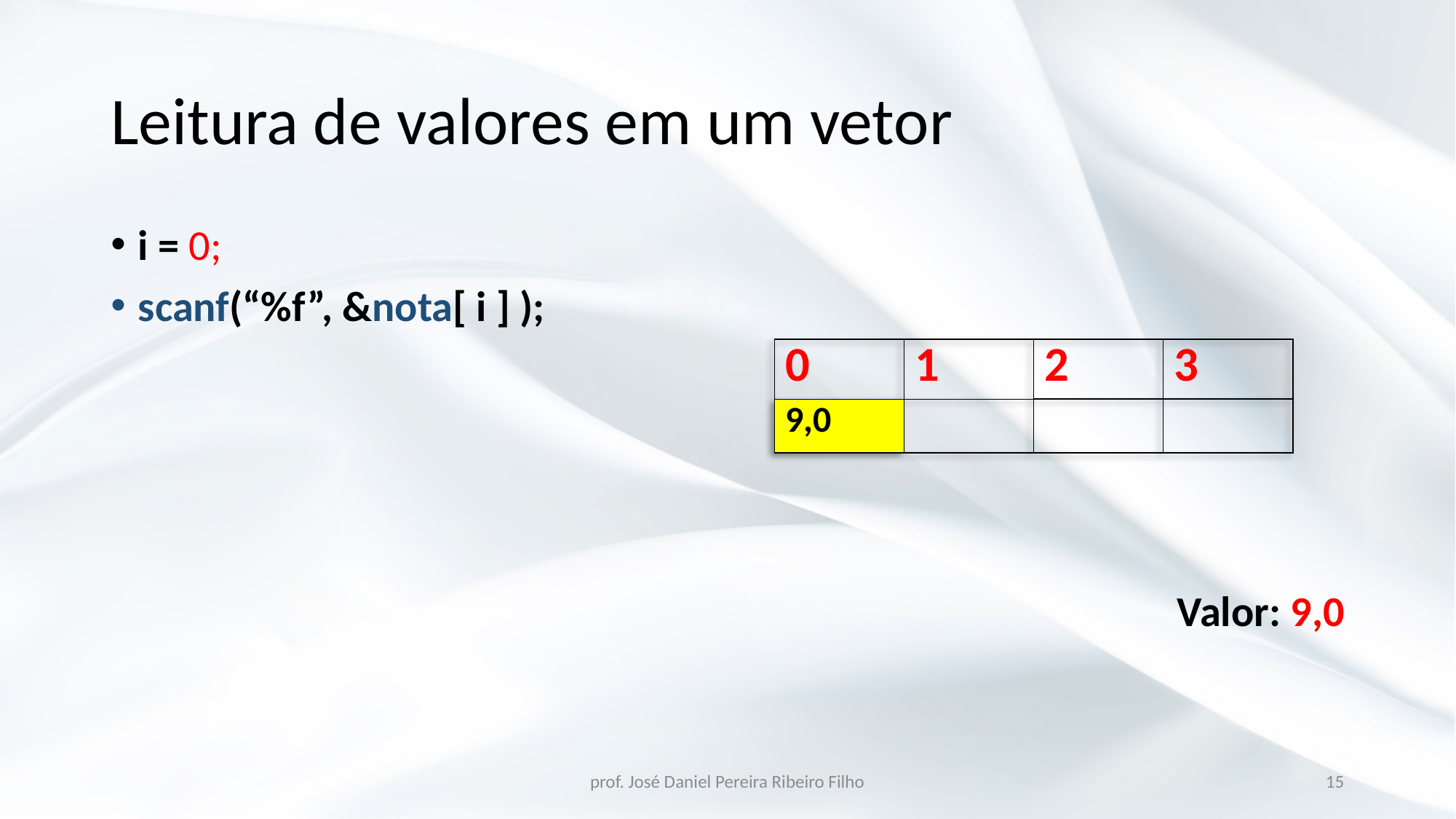

# Leitura de valores em um vetor
i = 0;
scanf(“%f”, &nota[ i ] );

Valor: 9,0

| 0 | 1 | 2 | 3 |
| --- | --- | --- | --- |
| 9,0 |  |  |  |
prof. José Daniel Pereira Ribeiro Filho
15